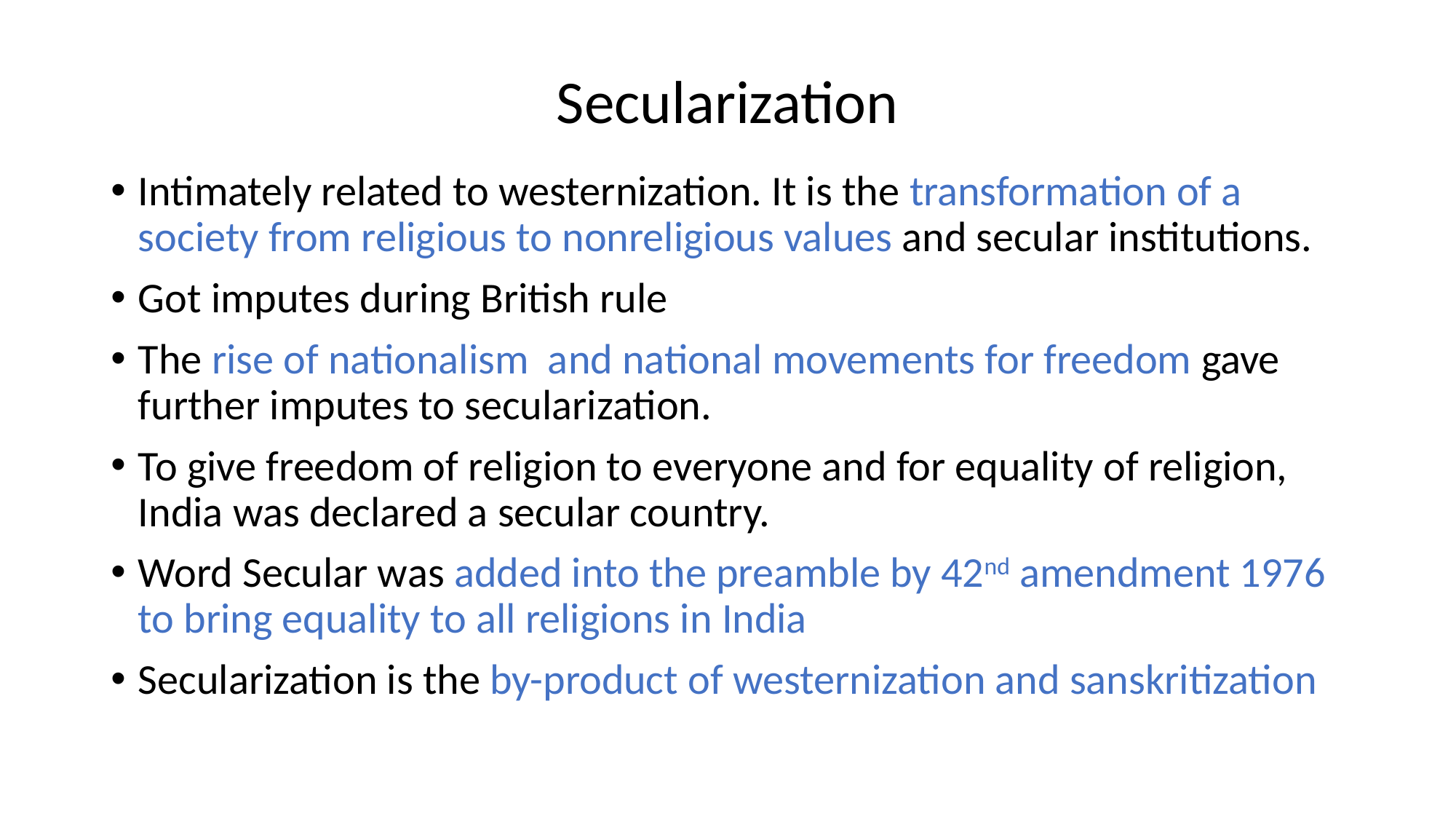

# Secularization
Intimately related to westernization. It is the transformation of a society from religious to nonreligious values and secular institutions.
Got imputes during British rule
The rise of nationalism  and national movements for freedom gave further imputes to secularization.
To give freedom of religion to everyone and for equality of religion, India was declared a secular country.
Word Secular was added into the preamble by 42nd amendment 1976 to bring equality to all religions in India
Secularization is the by-product of westernization and sanskritization